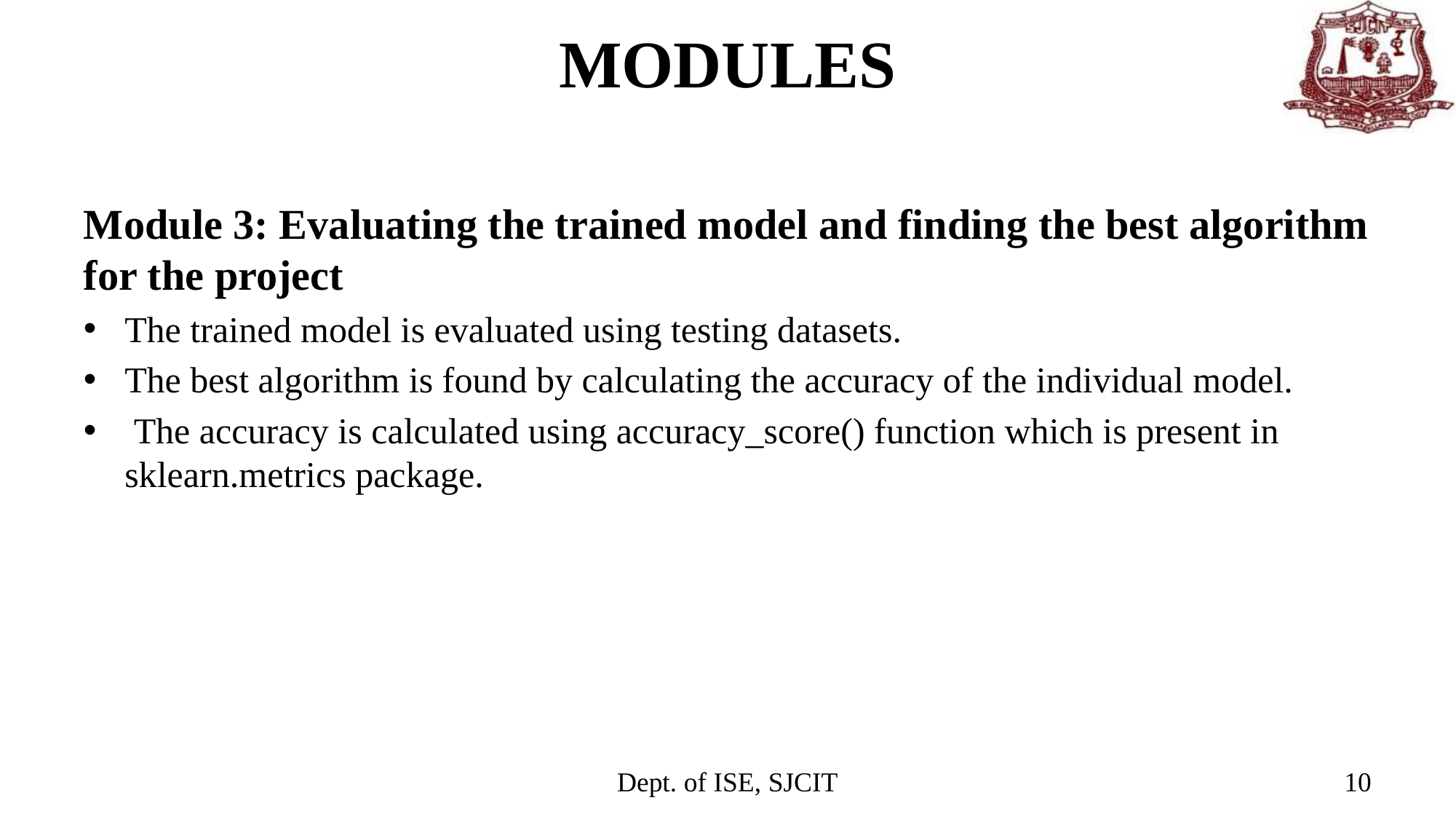

# MODULES
Module 3: Evaluating the trained model and finding the best algorithm for the project
The trained model is evaluated using testing datasets.
The best algorithm is found by calculating the accuracy of the individual model.
 The accuracy is calculated using accuracy_score() function which is present in sklearn.metrics package.
Dept. of ISE, SJCIT
10